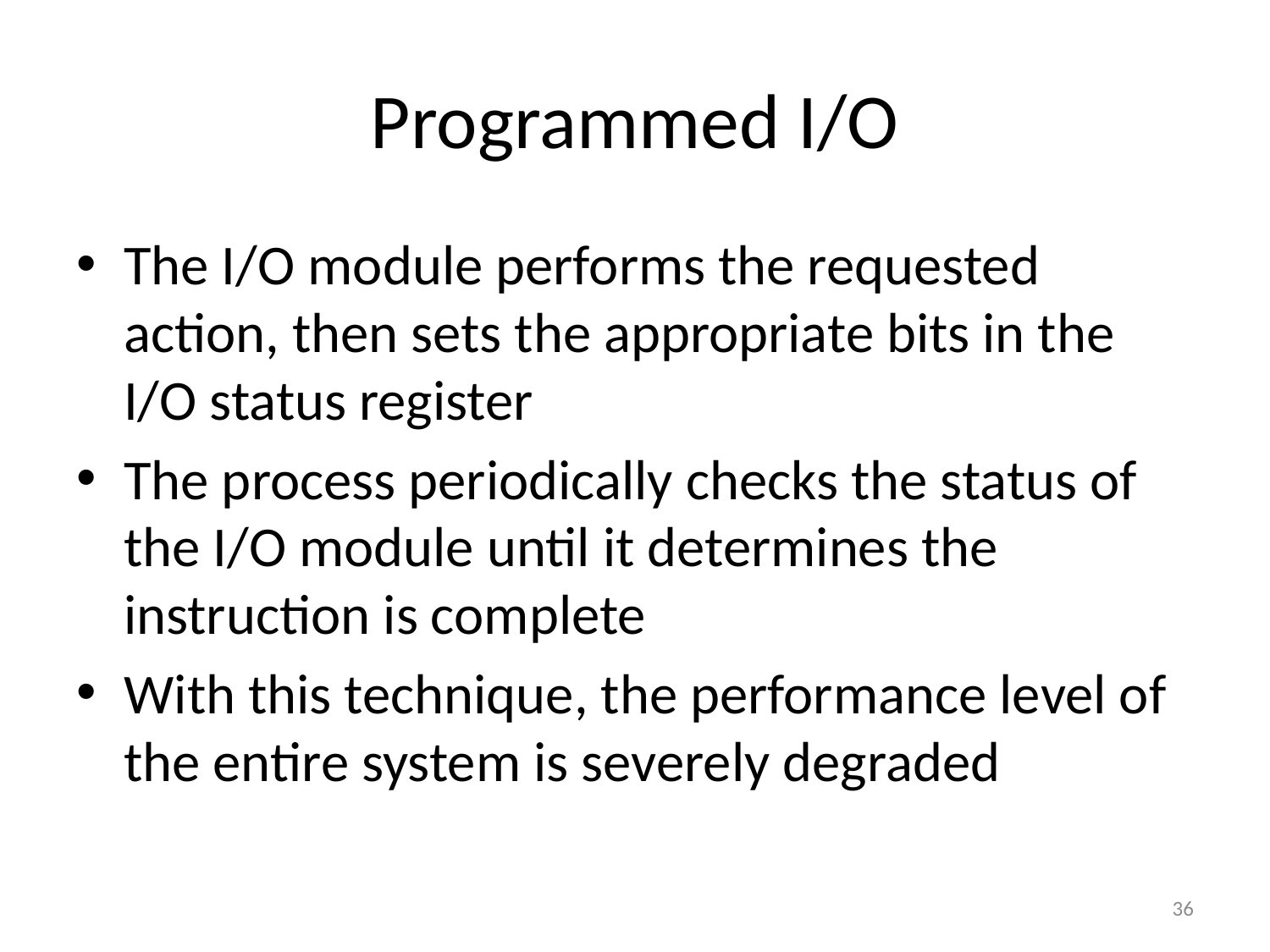

# Programmed I/O
The I/O module performs the requested action, then sets the appropriate bits in the I/O status register
The process periodically checks the status of the I/O module until it determines the instruction is complete
With this technique, the performance level of the entire system is severely degraded
36